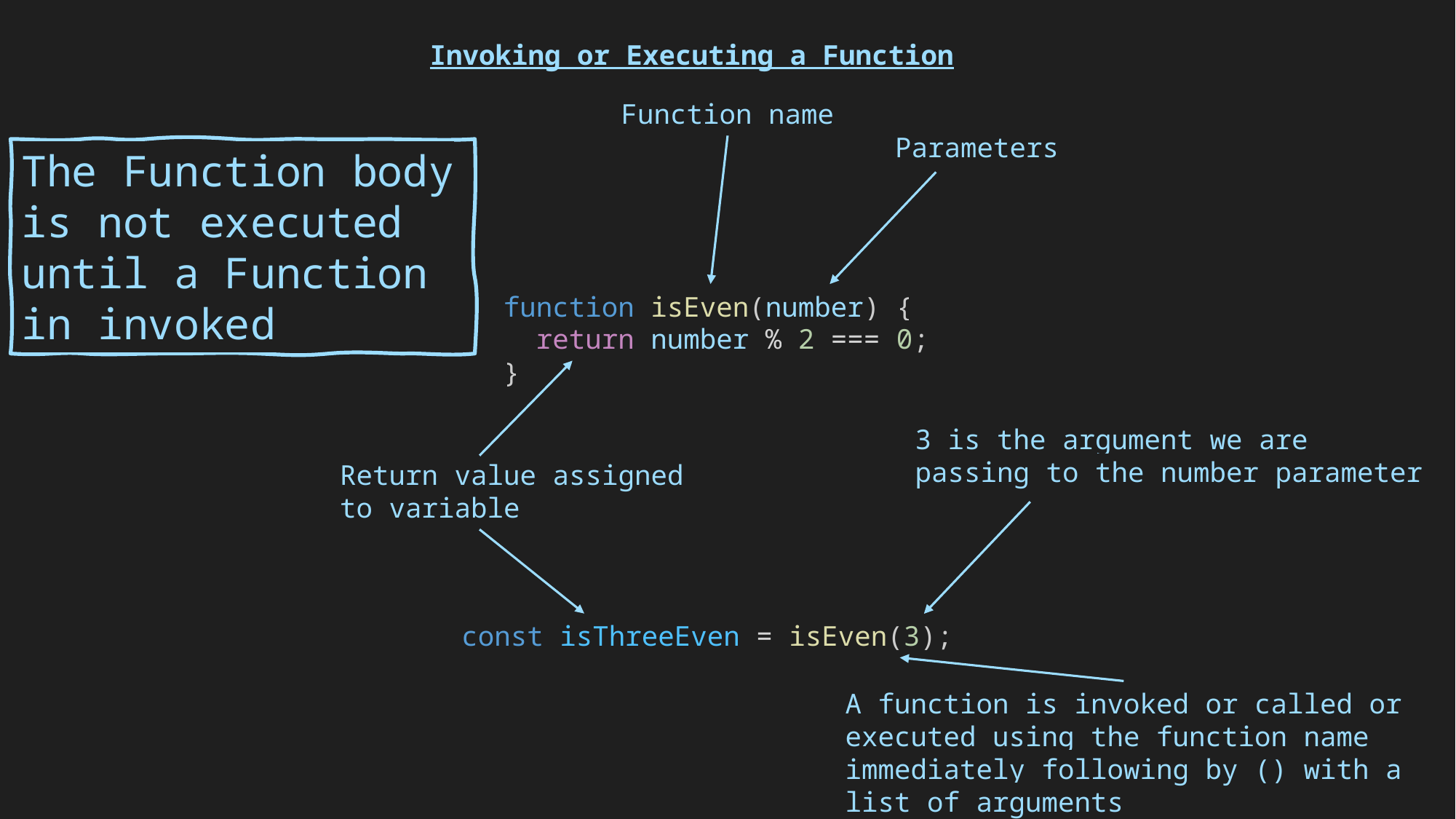

Invoking or Executing a Function
Function name
Parameters
The Function body is not executed until a Function in invoked
function isEven(number) {
  return number % 2 === 0;
}
3 is the argument we are
passing to the number parameter
Return value assigned to variable
const isThreeEven = isEven(3);
A function is invoked or called or
executed using the function name
immediately following by () with a
list of arguments